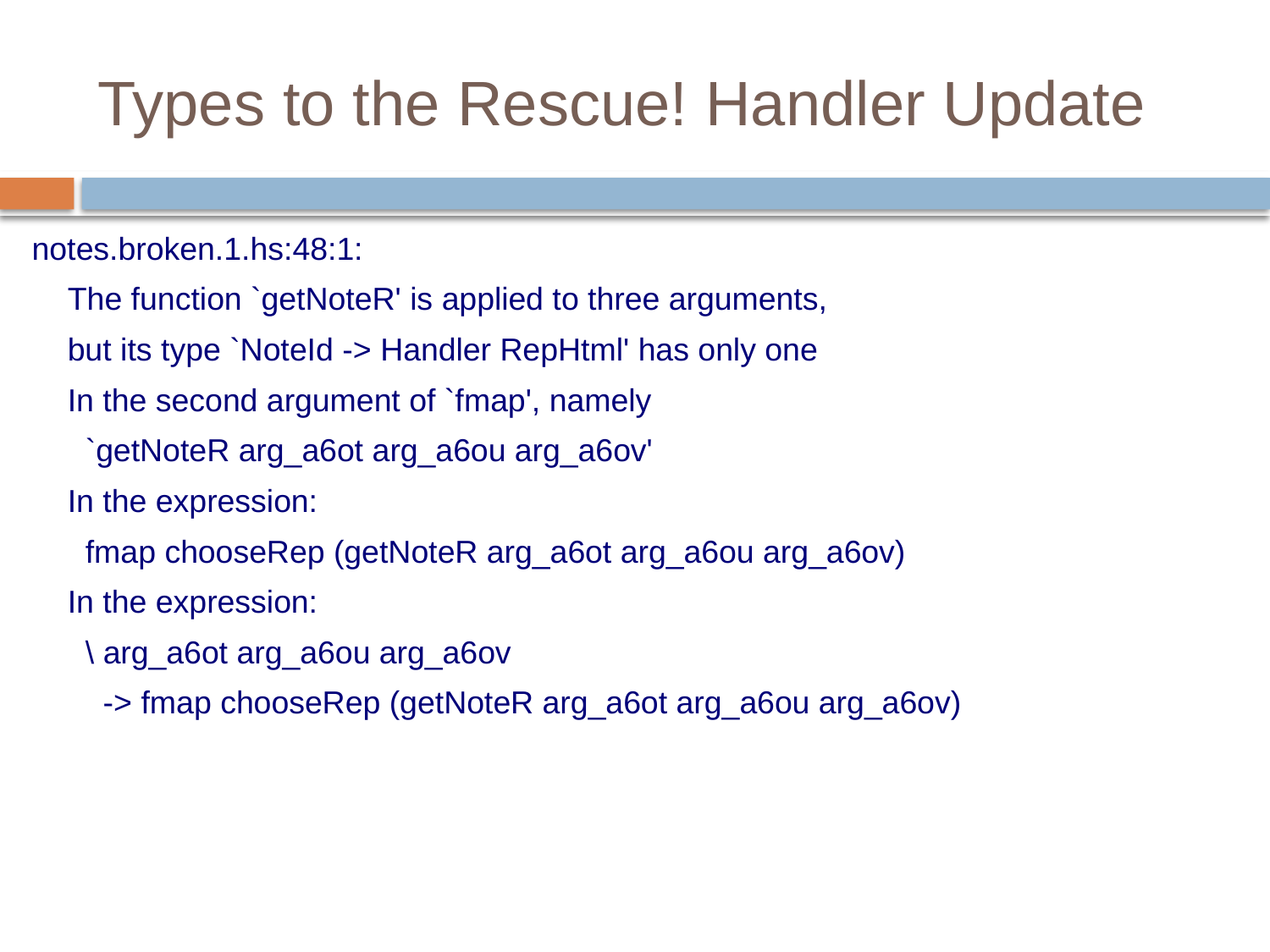

# Types to the Rescue! Handler Update
notes.broken.1.hs:48:1:
    The function `getNoteR' is applied to three arguments,
    but its type `NoteId -> Handler RepHtml' has only one
    In the second argument of `fmap', namely
      `getNoteR arg_a6ot arg_a6ou arg_a6ov'
    In the expression:
      fmap chooseRep (getNoteR arg_a6ot arg_a6ou arg_a6ov)
    In the expression:
      \ arg_a6ot arg_a6ou arg_a6ov
        -> fmap chooseRep (getNoteR arg_a6ot arg_a6ou arg_a6ov)